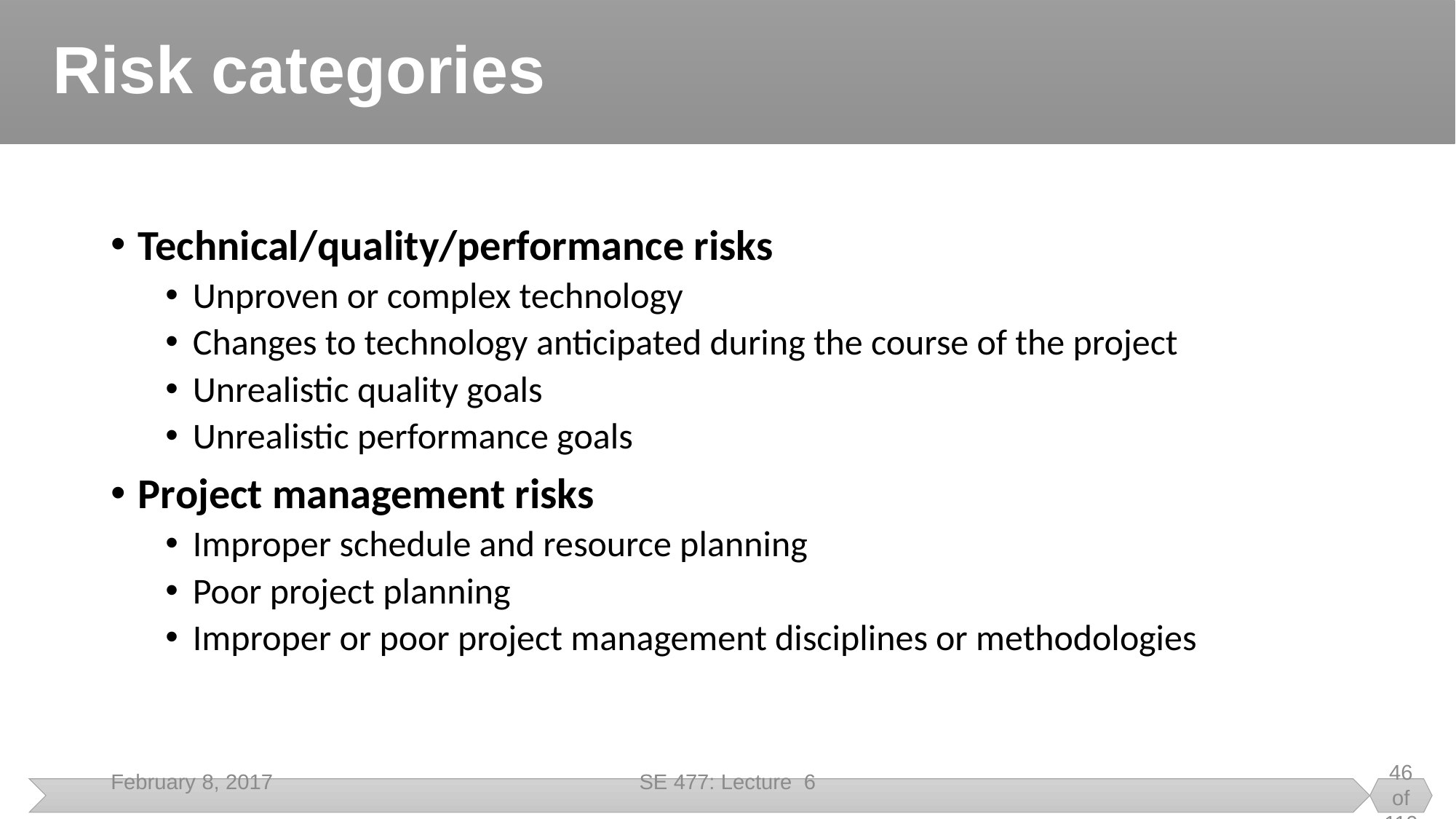

# Risk categories
Technical/quality/performance risks
Unproven or complex technology
Changes to technology anticipated during the course of the project
Unrealistic quality goals
Unrealistic performance goals
Project management risks
Improper schedule and resource planning
Poor project planning
Improper or poor project management disciplines or methodologies
February 8, 2017
SE 477: Lecture  6
46 of 110